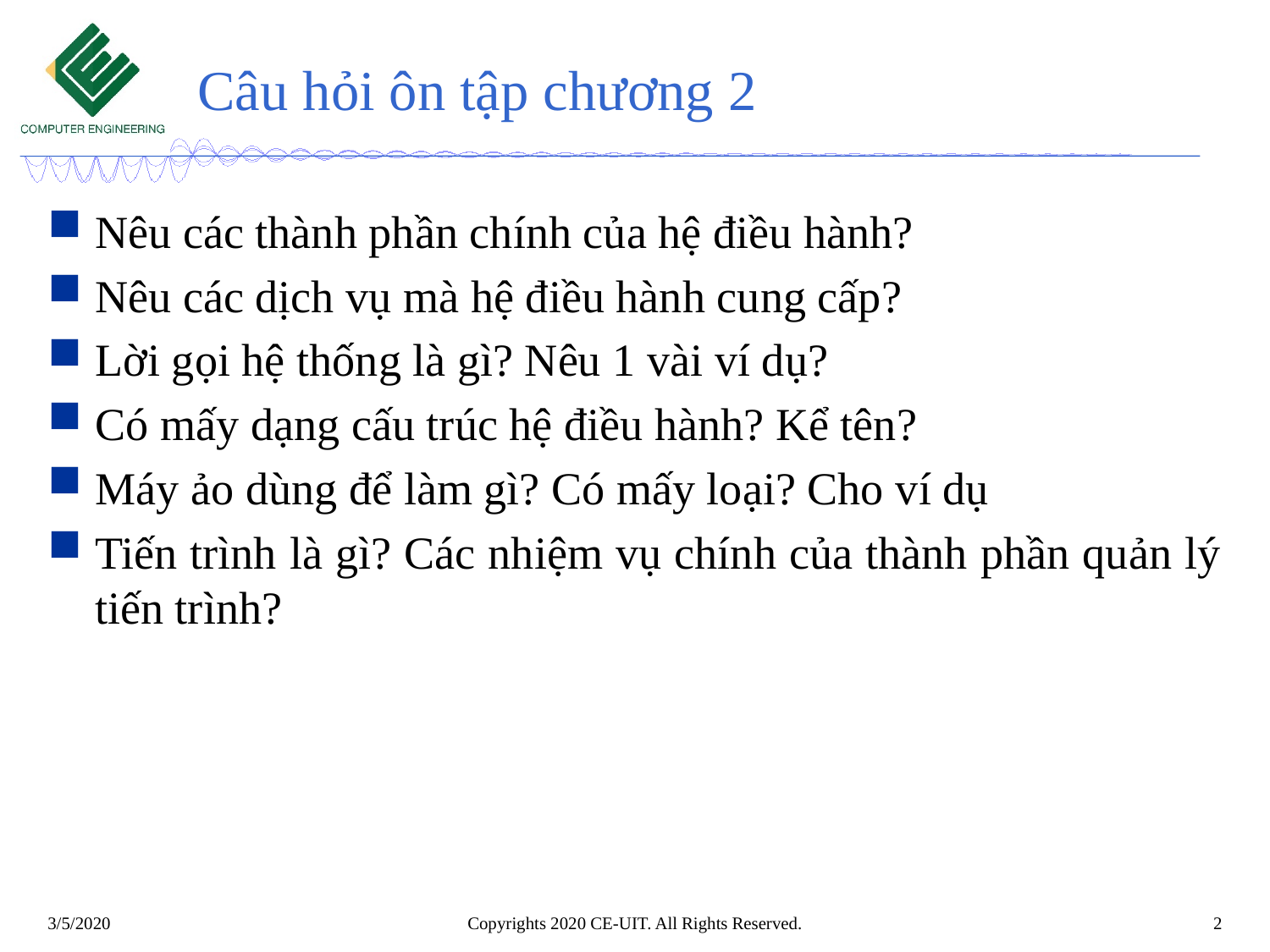

# Câu hỏi ôn tập chương 2
Nêu các thành phần chính của hệ điều hành?
Nêu các dịch vụ mà hệ điều hành cung cấp?
Lời gọi hệ thống là gì? Nêu 1 vài ví dụ?
Có mấy dạng cấu trúc hệ điều hành? Kể tên?
Máy ảo dùng để làm gì? Có mấy loại? Cho ví dụ
Tiến trình là gì? Các nhiệm vụ chính của thành phần quản lý tiến trình?
Copyrights 2020 CE-UIT. All Rights Reserved.
2
3/5/2020